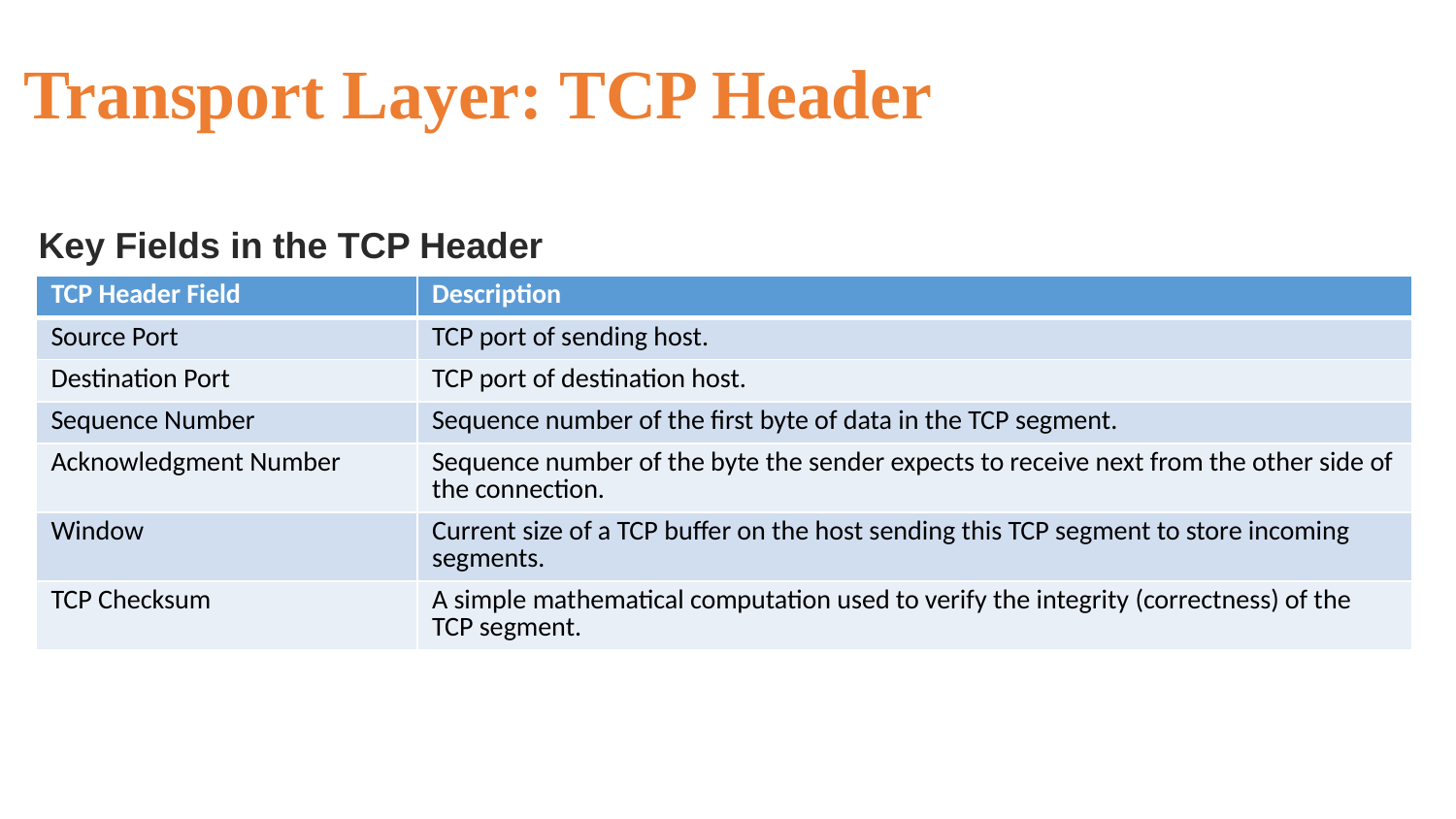

Transport Layer: TCP Header
Key Fields in the TCP Header
| TCP Header Field | Description |
| --- | --- |
| Source Port | TCP port of sending host. |
| Destination Port | TCP port of destination host. |
| Sequence Number | Sequence number of the first byte of data in the TCP segment. |
| Acknowledgment Number | Sequence number of the byte the sender expects to receive next from the other side of the connection. |
| Window | Current size of a TCP buffer on the host sending this TCP segment to store incoming segments. |
| TCP Checksum | A simple mathematical computation used to verify the integrity (correctness) of the TCP segment. |